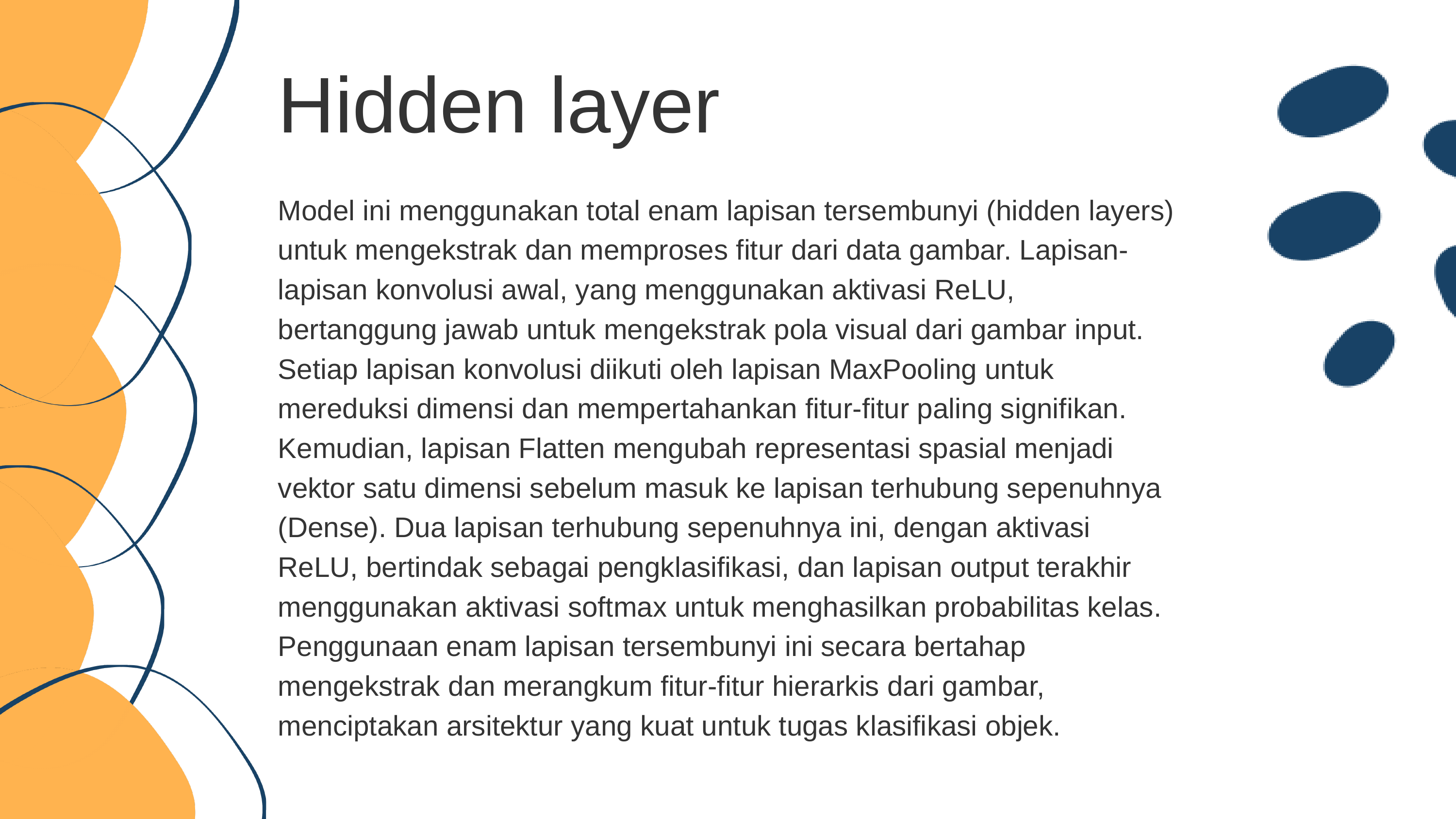

Hidden layer

Model ini menggunakan total enam lapisan tersembunyi (hidden layers) untuk mengekstrak dan memproses fitur dari data gambar. Lapisan-lapisan konvolusi awal, yang menggunakan aktivasi ReLU, bertanggung jawab untuk mengekstrak pola visual dari gambar input. Setiap lapisan konvolusi diikuti oleh lapisan MaxPooling untuk mereduksi dimensi dan mempertahankan fitur-fitur paling signifikan. Kemudian, lapisan Flatten mengubah representasi spasial menjadi vektor satu dimensi sebelum masuk ke lapisan terhubung sepenuhnya (Dense). Dua lapisan terhubung sepenuhnya ini, dengan aktivasi ReLU, bertindak sebagai pengklasifikasi, dan lapisan output terakhir menggunakan aktivasi softmax untuk menghasilkan probabilitas kelas. Penggunaan enam lapisan tersembunyi ini secara bertahap mengekstrak dan merangkum fitur-fitur hierarkis dari gambar, menciptakan arsitektur yang kuat untuk tugas klasifikasi objek.